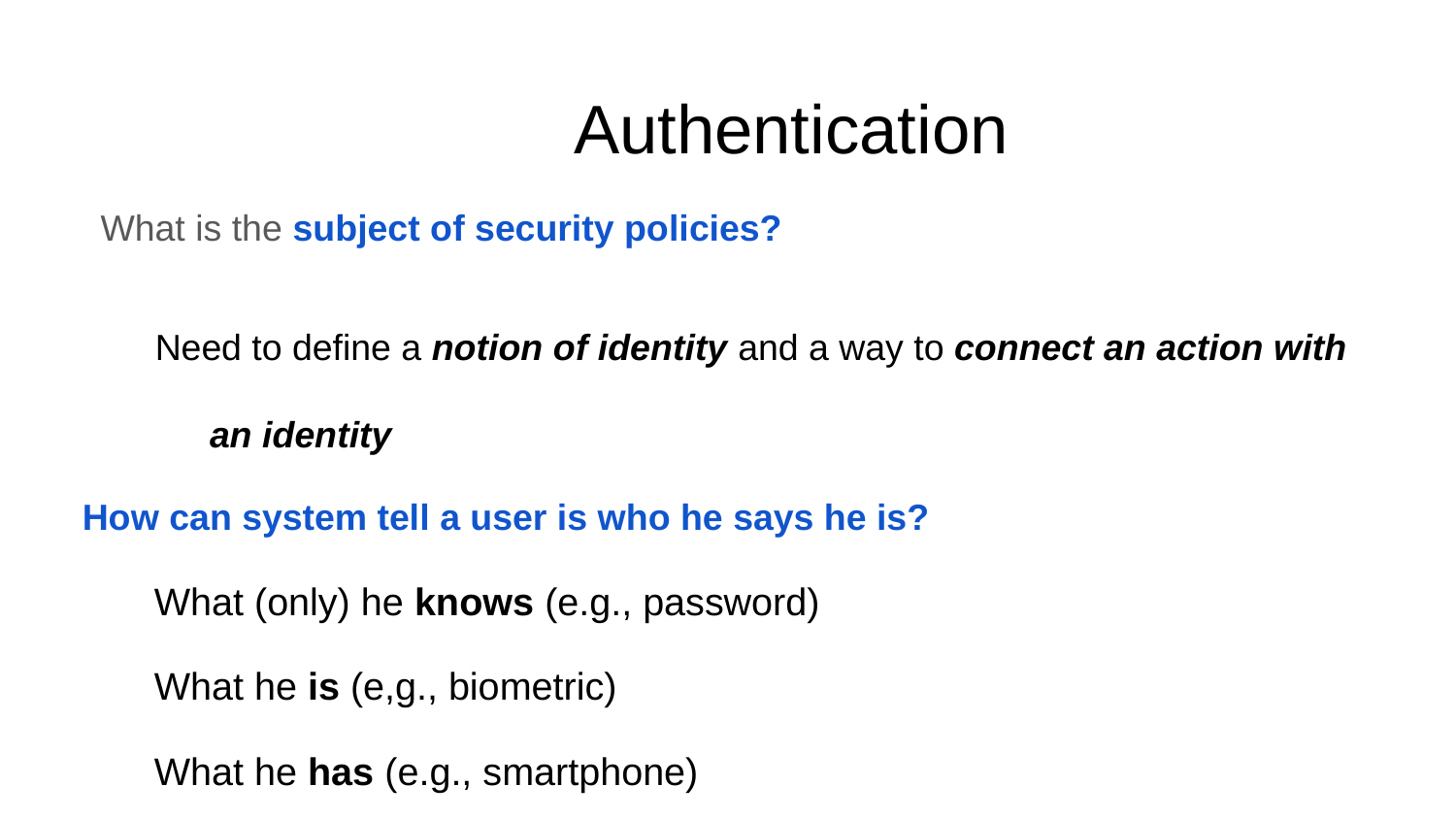

# Authentication
What is the subject of security policies?
Need to define a notion of identity and a way to connect an action with an identity
How can system tell a user is who he says he is?
What (only) he knows (e.g., password)
What he is (e,g., biometric)
What he has (e.g., smartphone)
Authentication mechanisms that employ more than one of these factors are called multi-factor authentication
E.g., bank may employ passwords and text of a special code to a user’s smart phone